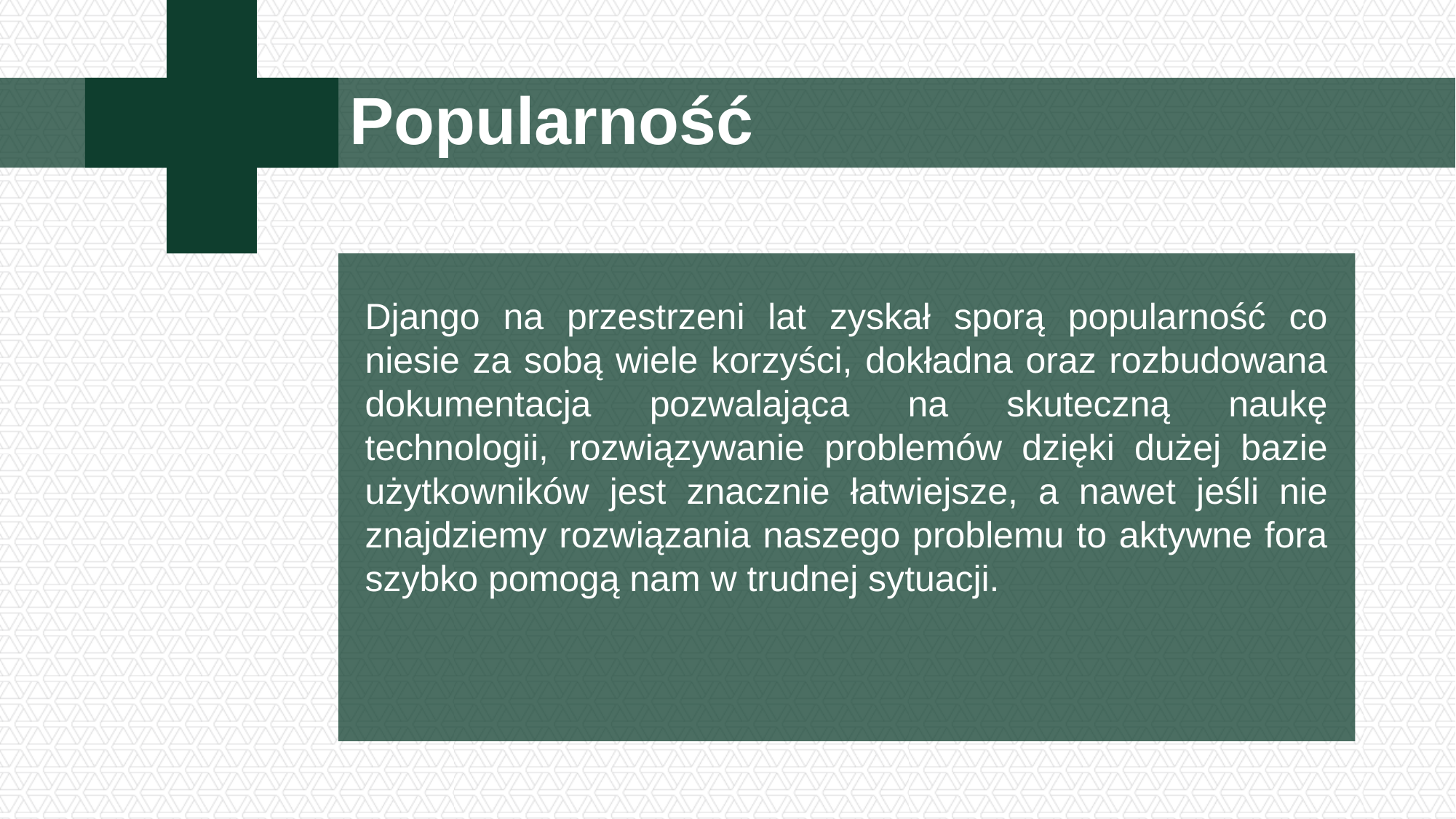

# Popularność
Django na przestrzeni lat zyskał sporą popularność co niesie za sobą wiele korzyści, dokładna oraz rozbudowana dokumentacja pozwalająca na skuteczną naukę technologii, rozwiązywanie problemów dzięki dużej bazie użytkowników jest znacznie łatwiejsze, a nawet jeśli nie znajdziemy rozwiązania naszego problemu to aktywne fora szybko pomogą nam w trudnej sytuacji.